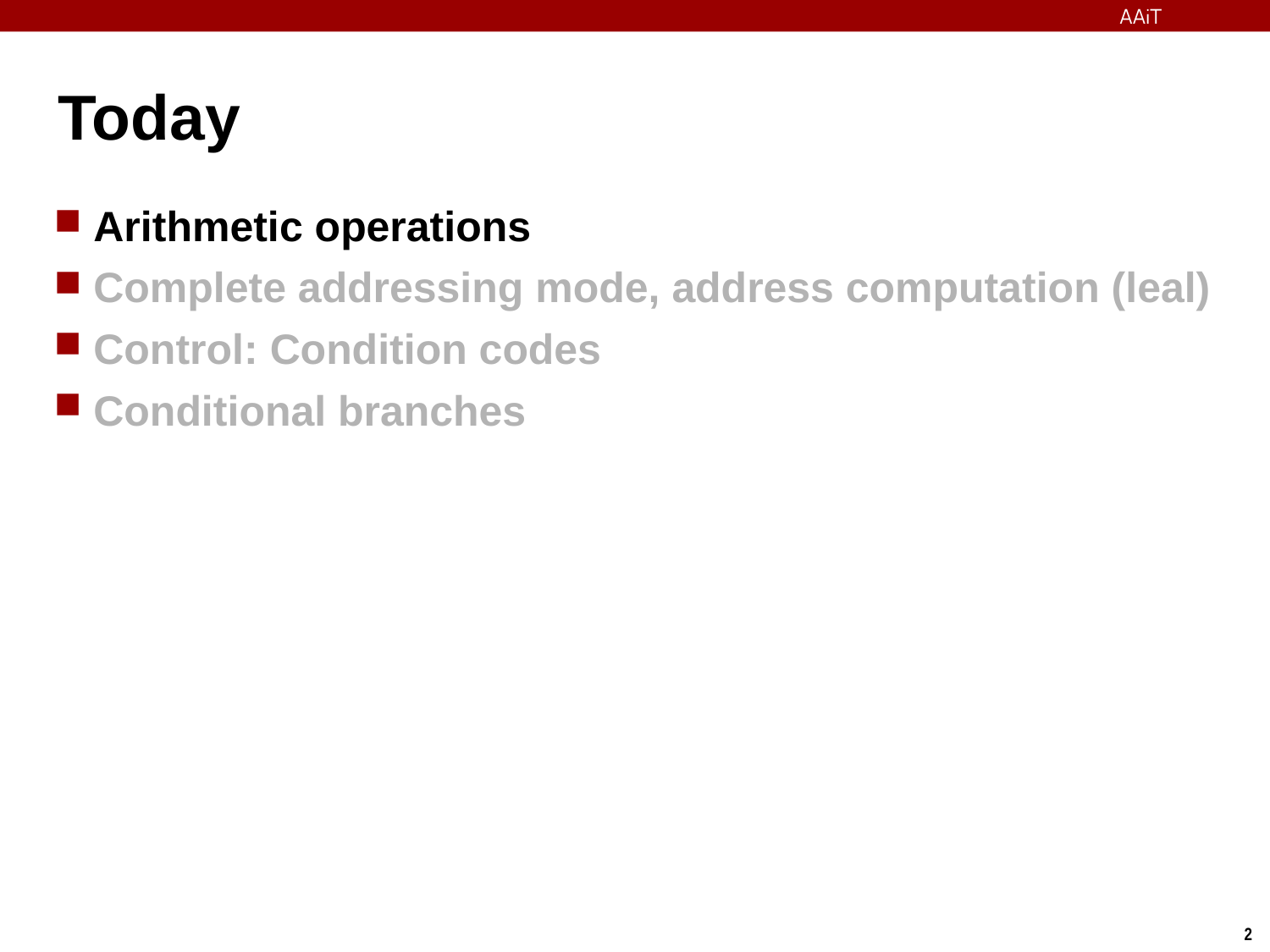

AAiT
# Today
Arithmetic operations
Complete addressing mode, address computation (leal)
Control: Condition codes
Conditional branches